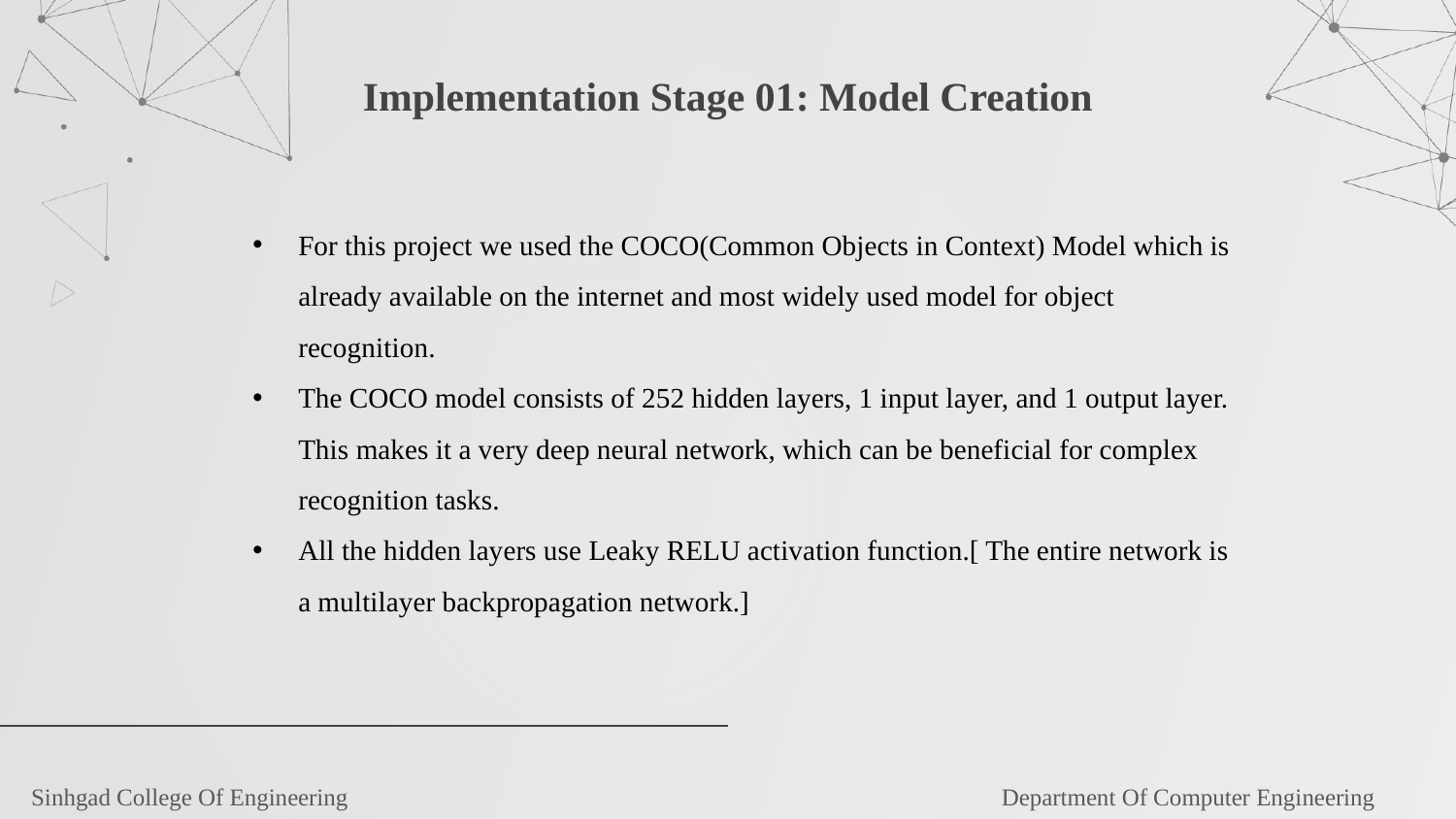

Implementation Stage 01: Model Creation
For this project we used the COCO(Common Objects in Context) Model which is already available on the internet and most widely used model for object recognition.
The COCO model consists of 252 hidden layers, 1 input layer, and 1 output layer. This makes it a very deep neural network, which can be beneficial for complex recognition tasks.
All the hidden layers use Leaky RELU activation function.[ The entire network is a multilayer backpropagation network.]

Sinhgad College Of Engineering 				                Department Of Computer Engineering